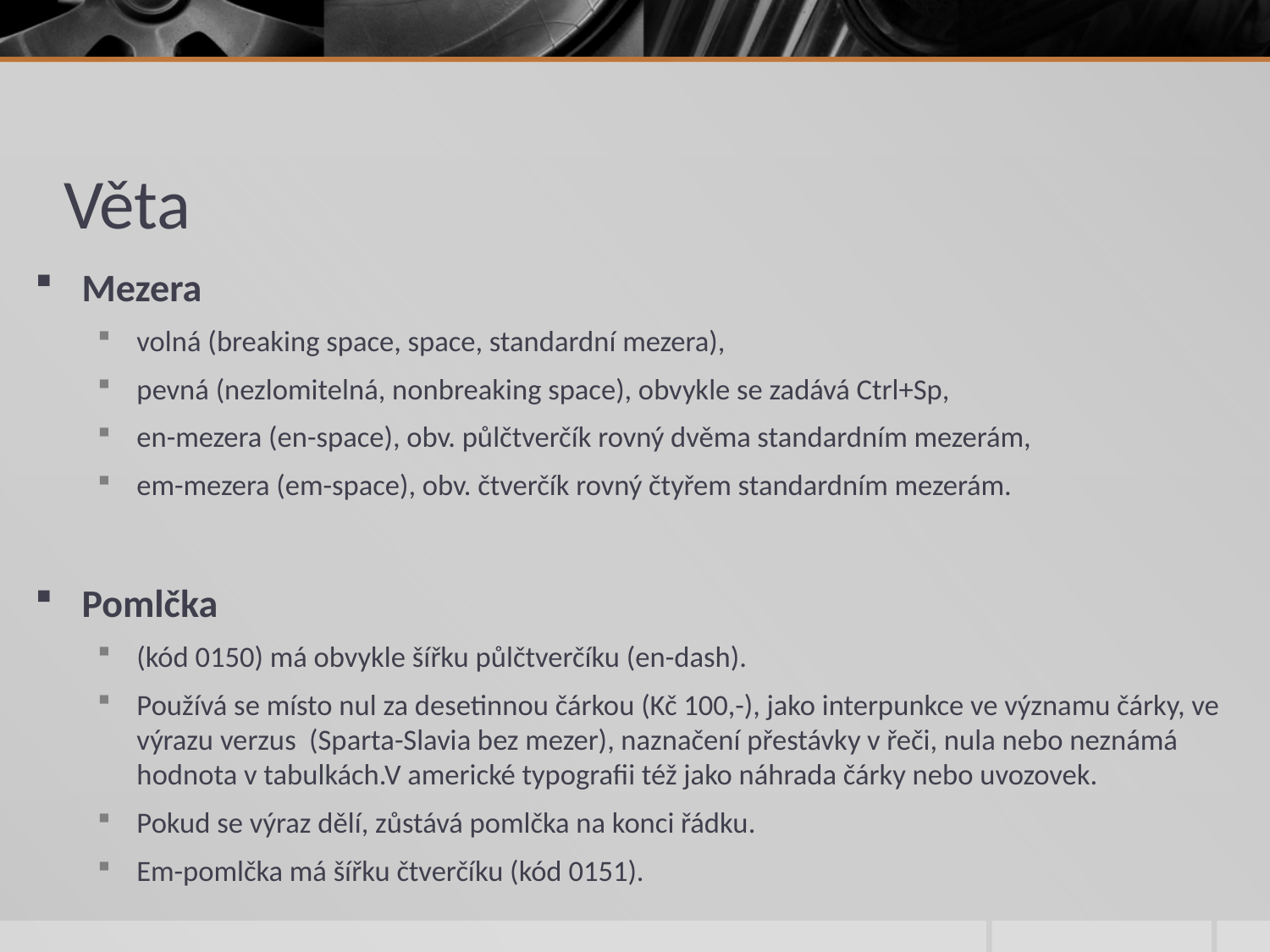

# Věta
Mezera
volná (breaking space, space, standardní mezera),
pevná (nezlomitelná, nonbreaking space), obvykle se zadává Ctrl+Sp,
en-mezera (en-space), obv. půlčtverčík rovný dvěma standardním mezerám,
em-mezera (em-space), obv. čtverčík rovný čtyřem standardním mezerám.

Pomlčka
(kód 0150) má obvykle šířku půlčtverčíku (en-dash).
Používá se místo nul za desetinnou čárkou (Kč 100,-), jako interpunkce ve významu čárky, ve výrazu verzus  (Sparta-Slavia bez mezer), naznačení přestávky v řeči, nula nebo neznámá hodnota v tabulkách.V americké typografii též jako náhrada čárky nebo uvozovek.
Pokud se výraz dělí, zůstává pomlčka na konci řádku.
Em-pomlčka má šířku čtverčíku (kód 0151).